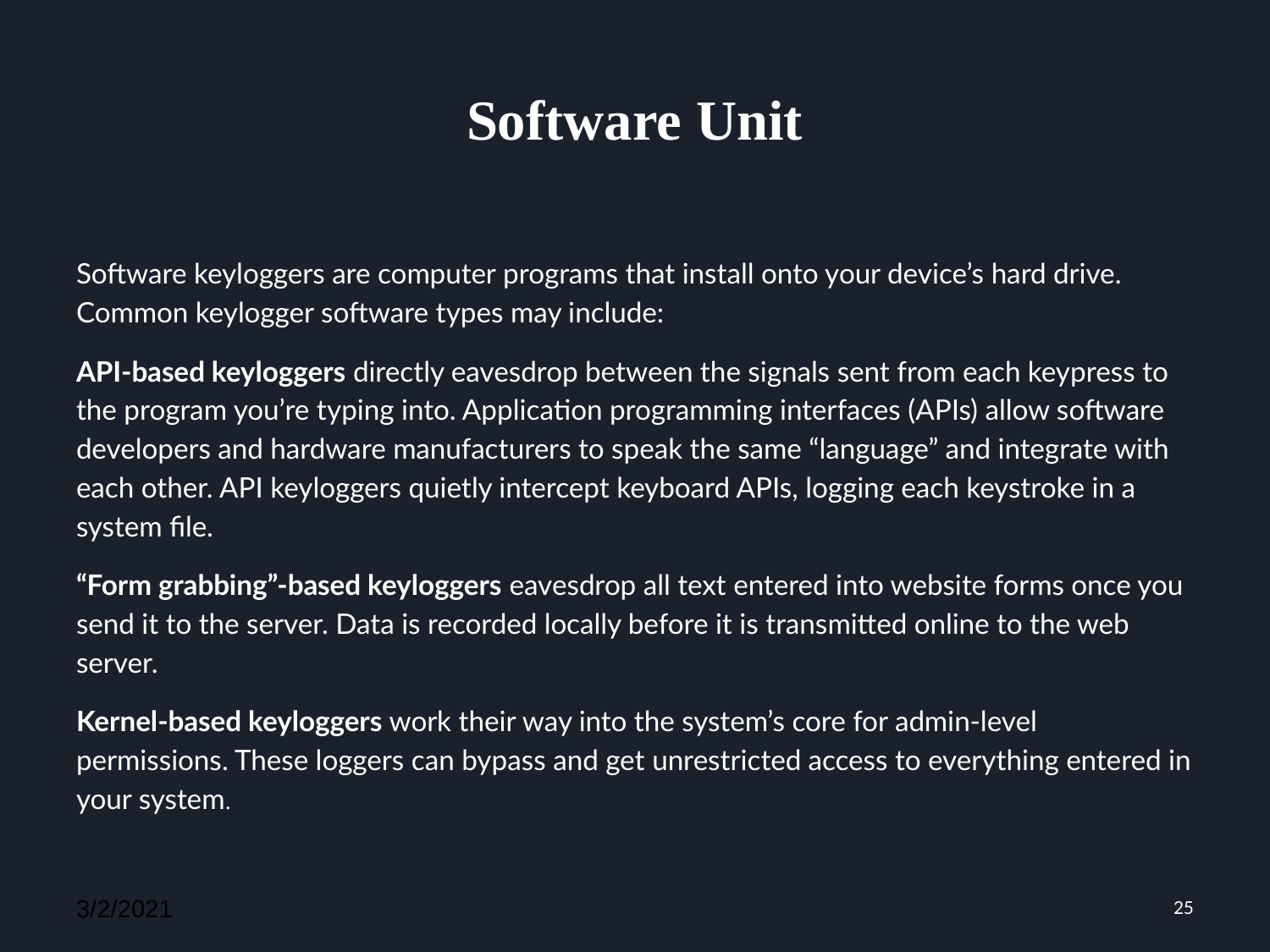

# Software Unit

Software keyloggers are computer programs that install onto your device’s hard drive. Common keylogger software types may include:
API-based keyloggers directly eavesdrop between the signals sent from each keypress to the program you’re typing into. Application programming interfaces (APIs) allow software developers and hardware manufacturers to speak the same “language” and integrate with each other. API keyloggers quietly intercept keyboard APIs, logging each keystroke in a system file.
“Form grabbing”-based keyloggers eavesdrop all text entered into website forms once you send it to the server. Data is recorded locally before it is transmitted online to the web server.
Kernel-based keyloggers work their way into the system’s core for admin-level permissions. These loggers can bypass and get unrestricted access to everything entered in your system.

3/2/2021
25